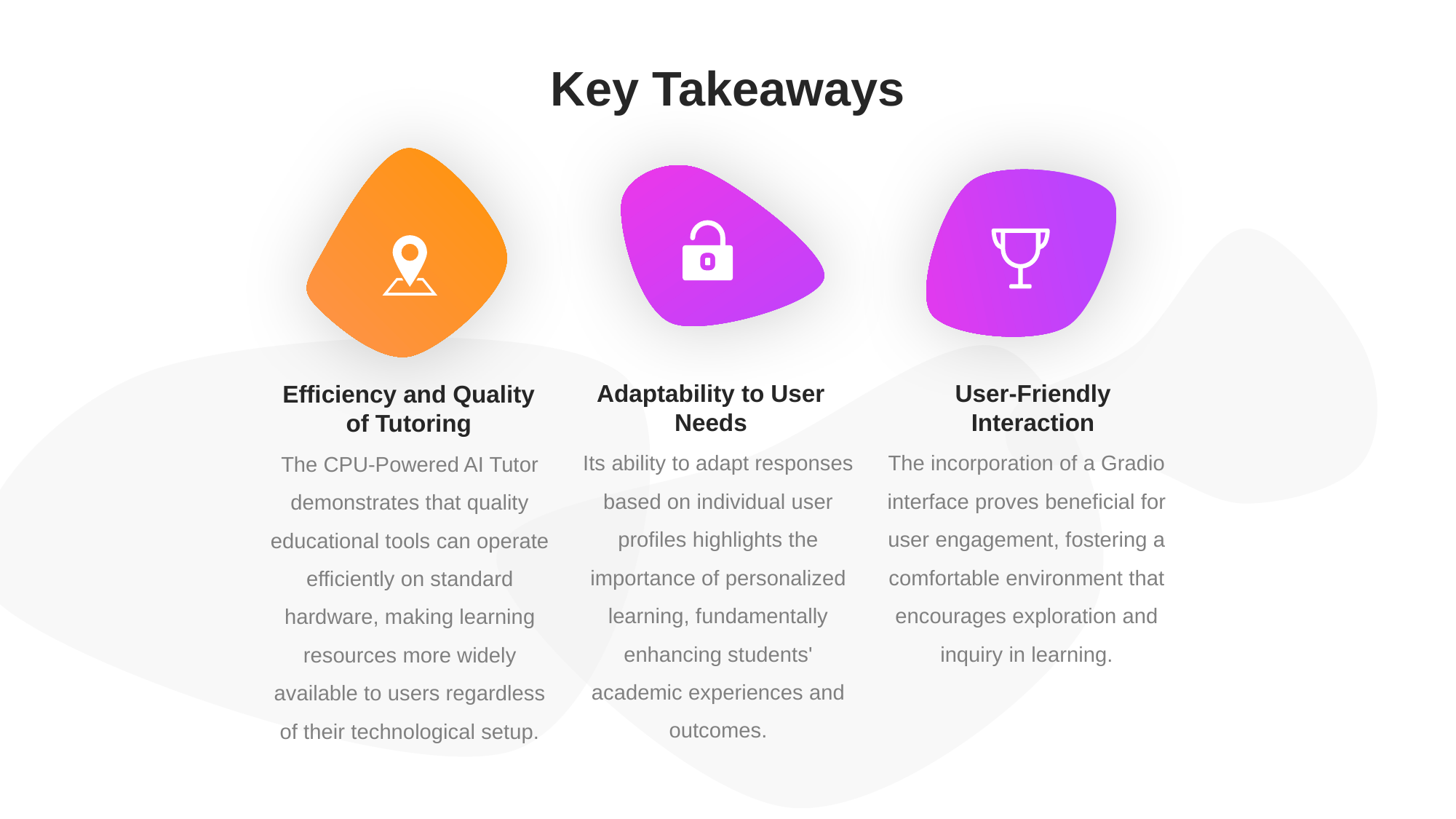

Key Takeaways

Adaptability to User Needs
User-Friendly Interaction
Efficiency and Quality of Tutoring
Its ability to adapt responses based on individual user profiles highlights the importance of personalized learning, fundamentally enhancing students' academic experiences and outcomes.
The incorporation of a Gradio interface proves beneficial for user engagement, fostering a comfortable environment that encourages exploration and inquiry in learning.
The CPU-Powered AI Tutor demonstrates that quality educational tools can operate efficiently on standard hardware, making learning resources more widely available to users regardless of their technological setup.